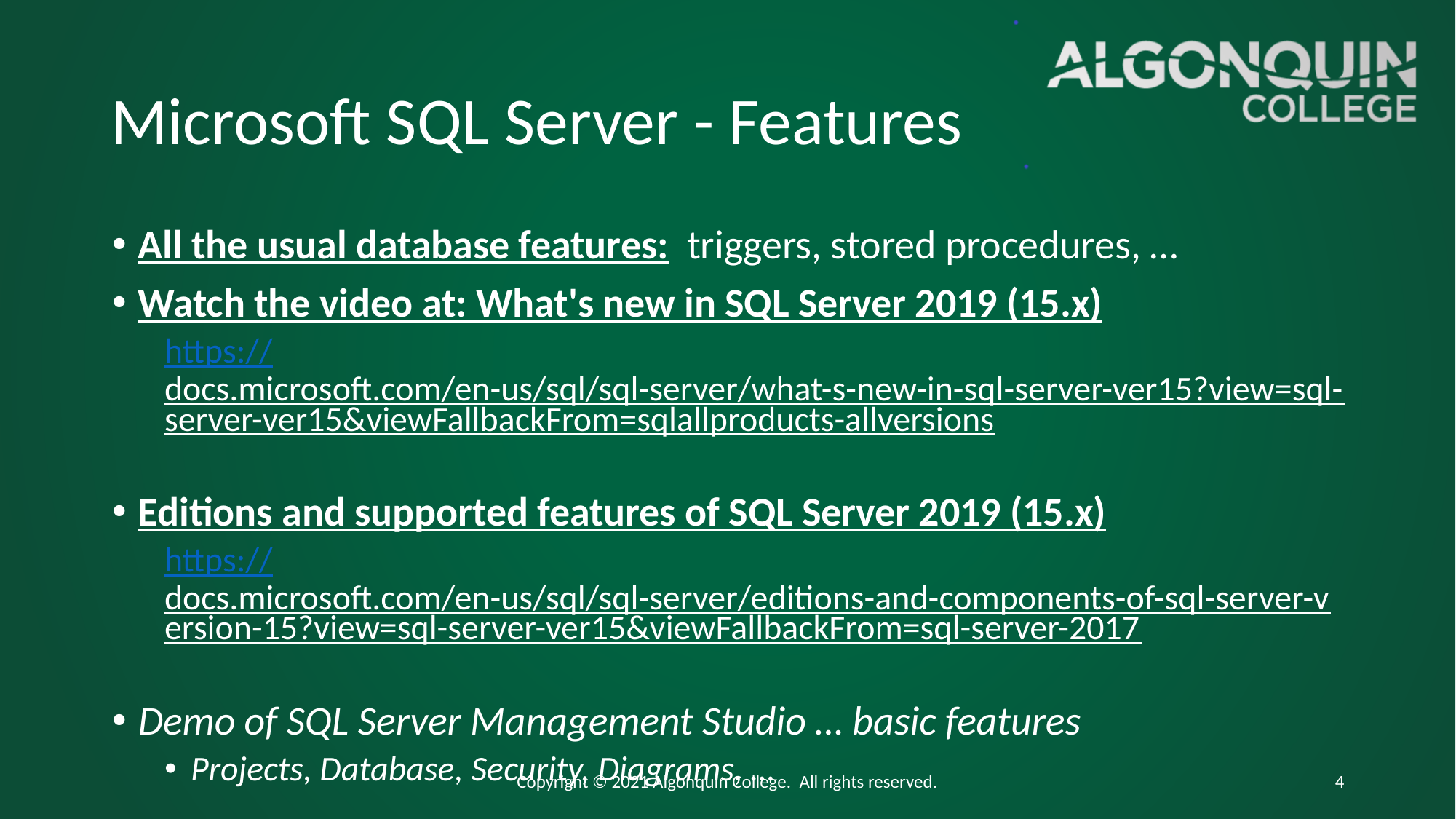

# Microsoft SQL Server - Features
All the usual database features:  triggers, stored procedures, …
Watch the video at: What's new in SQL Server 2019 (15.x)
https://docs.microsoft.com/en-us/sql/sql-server/what-s-new-in-sql-server-ver15?view=sql-server-ver15&viewFallbackFrom=sqlallproducts-allversions
Editions and supported features of SQL Server 2019 (15.x)
https://docs.microsoft.com/en-us/sql/sql-server/editions-and-components-of-sql-server-version-15?view=sql-server-ver15&viewFallbackFrom=sql-server-2017
Demo of SQL Server Management Studio … basic features
Projects, Database, Security, Diagrams, …

Copyright © 2021 Algonquin College.  All rights reserved.
4